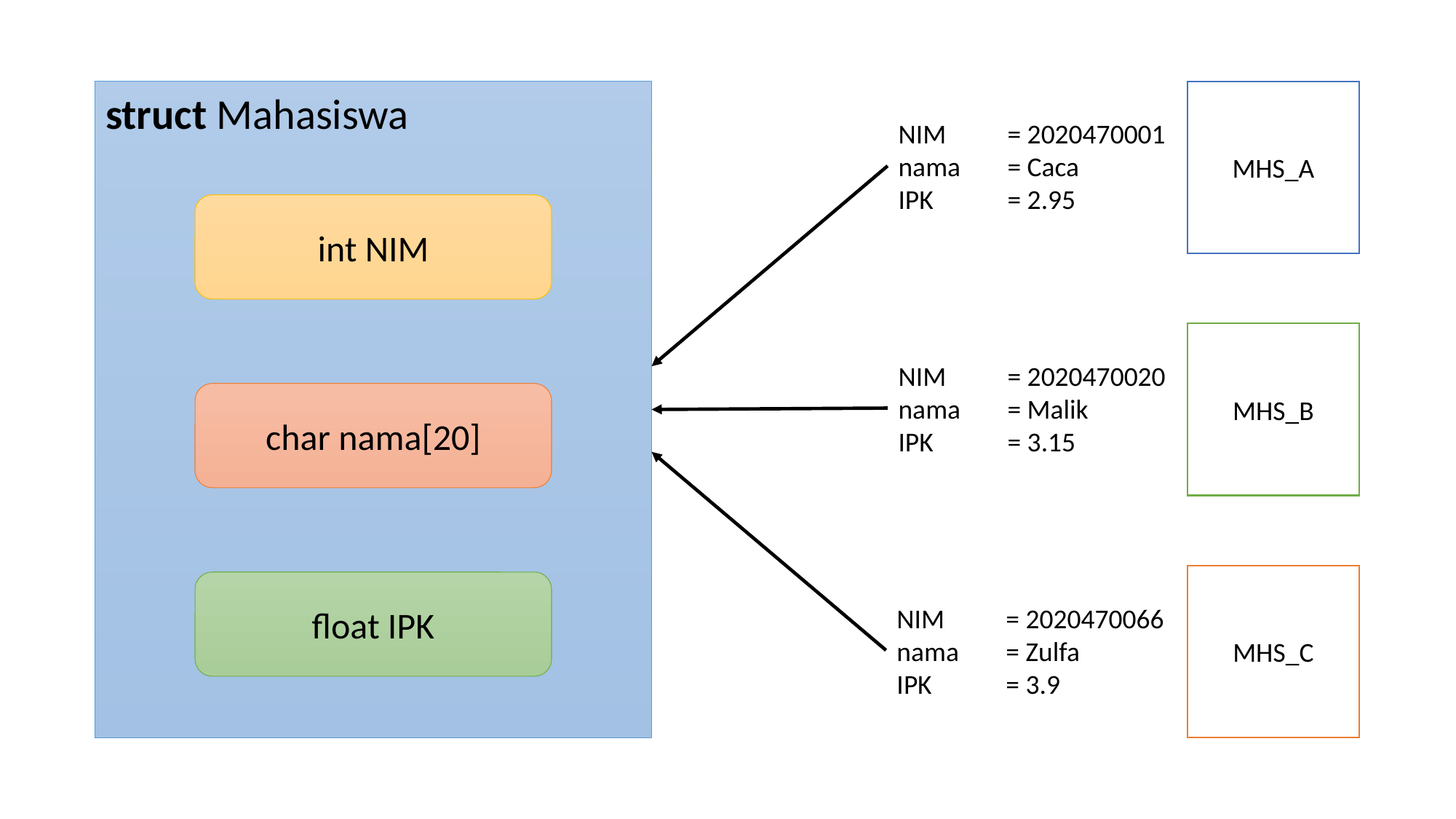

struct Mahasiswa
int NIM
char nama[20]
float IPK
MHS_A
NIM	= 2020470001
nama	= Caca
IPK	= 2.95
MHS_B
NIM	= 2020470020
nama	= Malik
IPK	= 3.15
MHS_C
NIM	= 2020470066
nama	= Zulfa
IPK	= 3.9